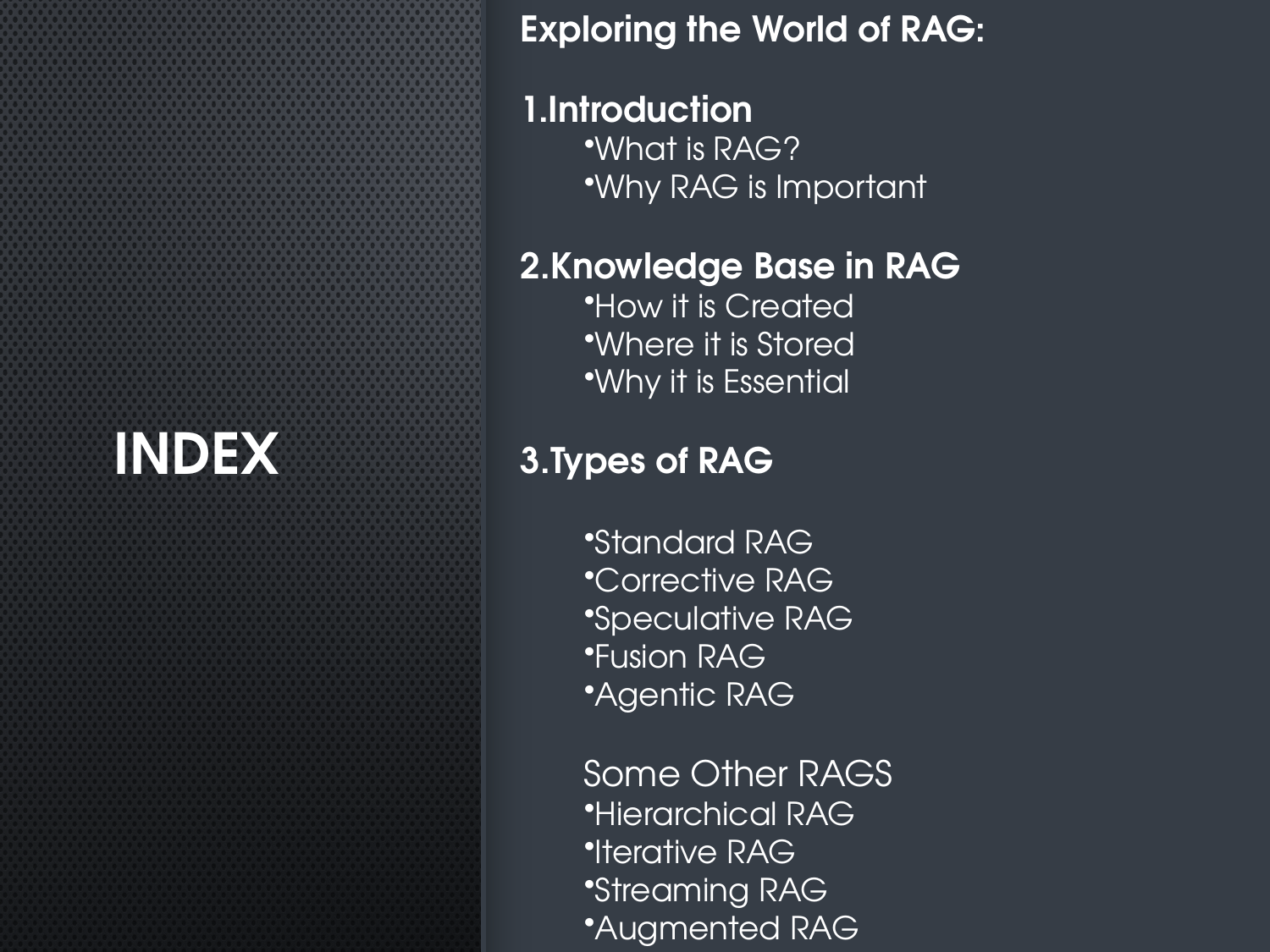

Exploring the World of RAG:

Introduction
What is RAG?
Why RAG is Important

Knowledge Base in RAG
How it is Created
Where it is Stored
Why it is Essential

Types of RAG

Standard RAG
Corrective RAG
Speculative RAG
Fusion RAG
Agentic RAG

Some Other RAGS
Hierarchical RAG
Iterative RAG
Streaming RAG
Augmented RAG

# Index